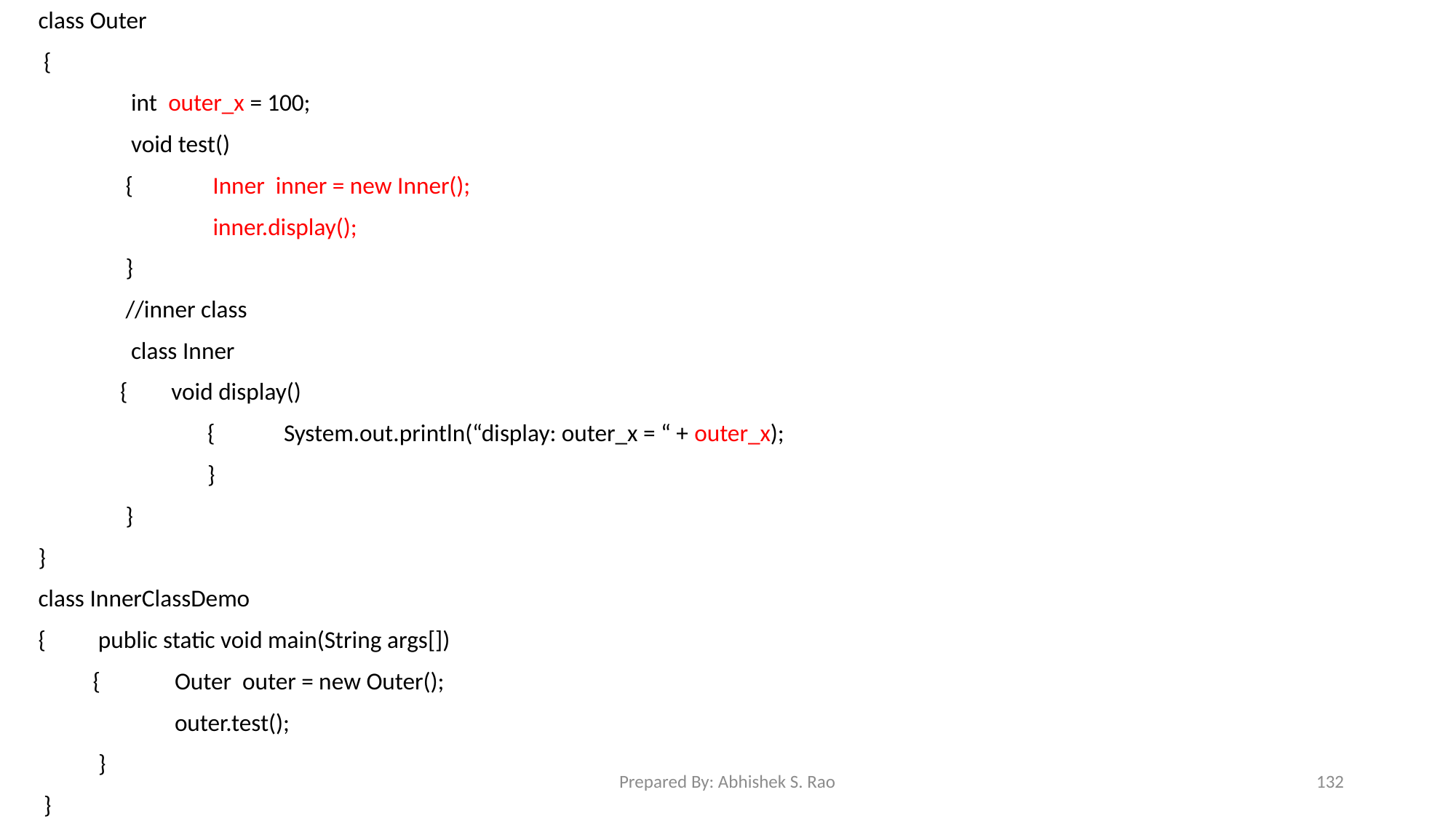

class Outer
 {
	            int  outer_x = 100;
	            void test()
	           {	       Inner  inner = new Inner();
		       inner.display();
	           }
	           //inner class
	            class Inner
	          {        void display()
		      { 	System.out.println(“display: outer_x = “ + outer_x);
		      }
	           }
}
class InnerClassDemo
{ 	      public static void main(String args[])
	     {	Outer  outer = new Outer();
		outer.test();
	      }
 }

Prepared By: Abhishek S. Rao
132